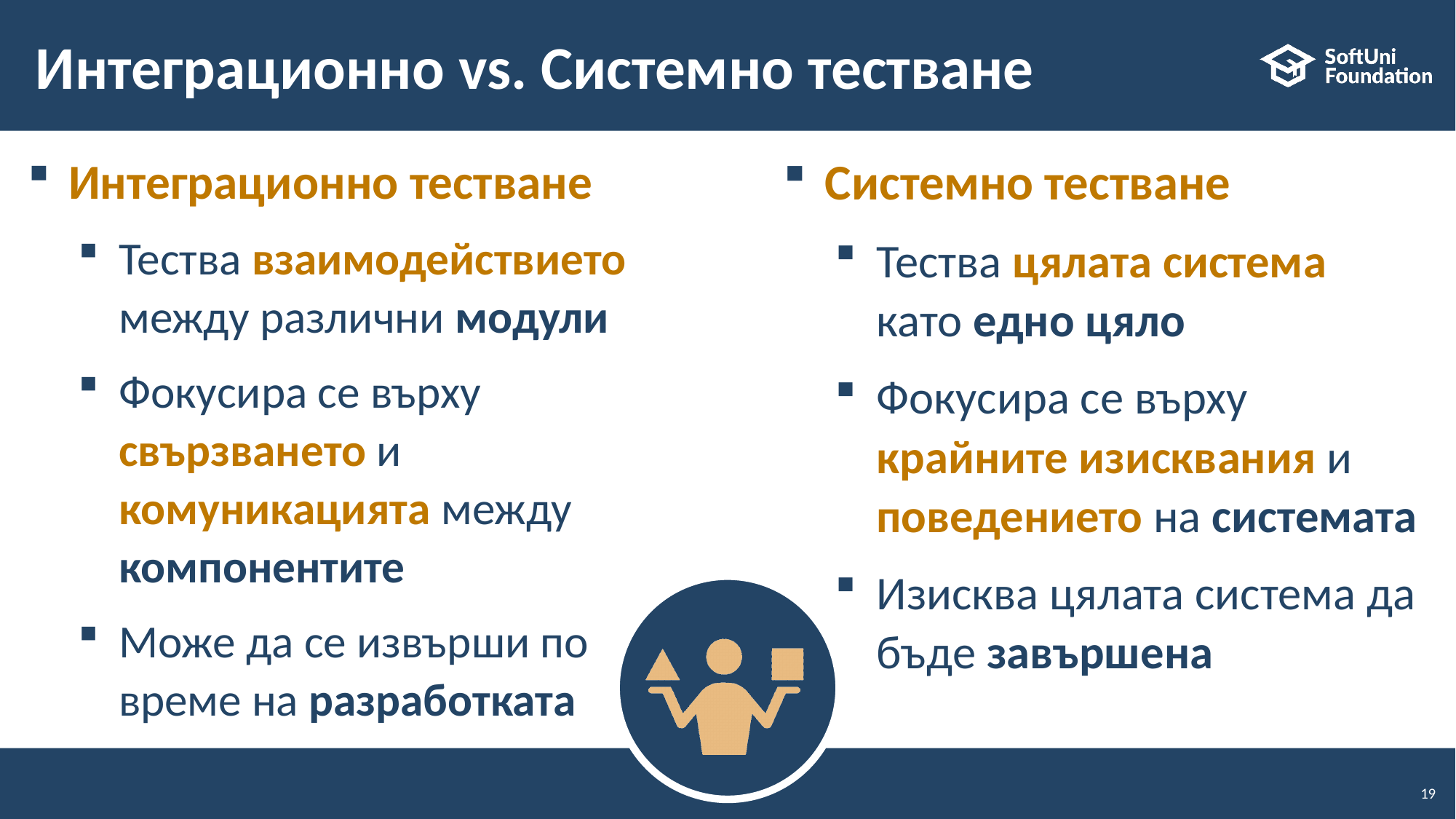

# Интеграционно vs. Системно тестване
Интеграционно тестване
Тества взаимодействието между различни модули
Фокусира се върху свързването и комуникацията между компонентите
Може да се извърши по време на разработката
Системно тестване
Тества цялата система като едно цяло
Фокусира се върху крайните изисквания и поведението на системата
Изисква цялата система да бъде завършена

19